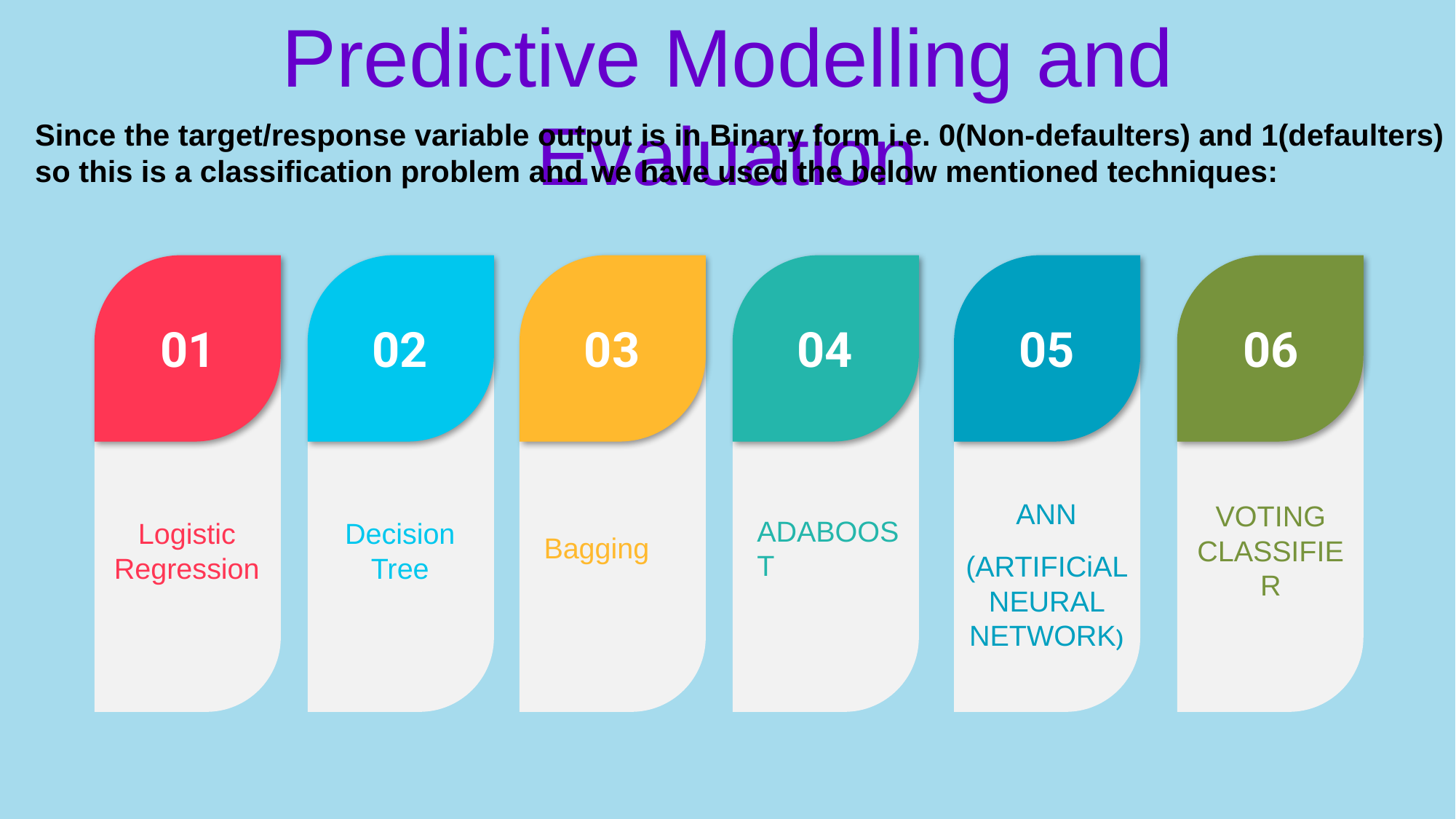

Predictive Modelling and Evaluation
Since the target/response variable output is in Binary form i.e. 0(Non-defaulters) and 1(defaulters) so this is a classification problem and we have used the below mentioned techniques:

03
04
05
02
01
06
ANN
(ARTIFICiAL NEURAL NETWORK)
VOTING CLASSIFIER
Decision Tree
Logistic Regression

Bagging
ADABOOST